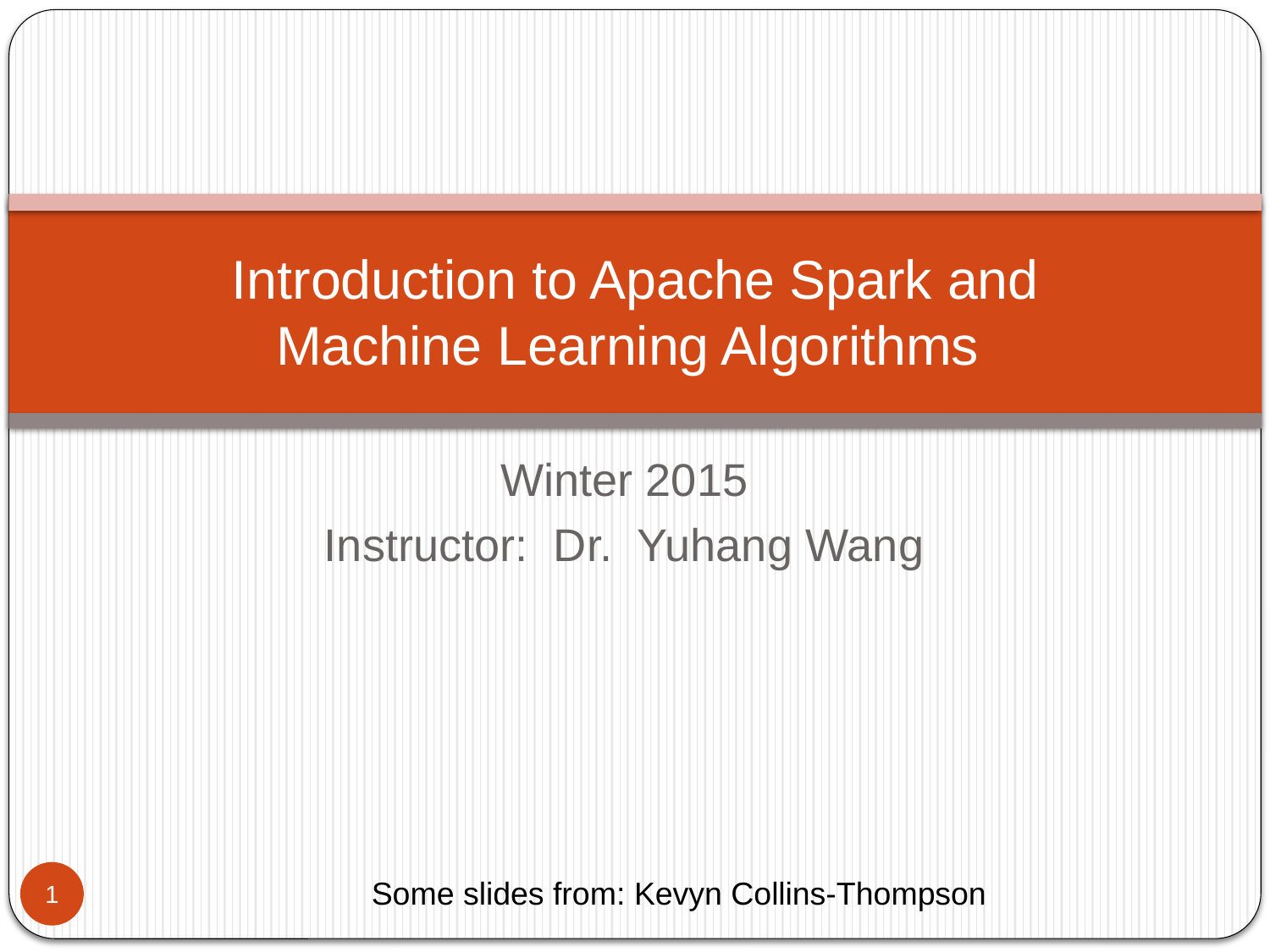

# Introduction to Apache Spark and Machine Learning Algorithms
Winter 2015
Instructor:  Dr.  Yuhang Wang
1
Some slides from: Kevyn Collins-Thompson